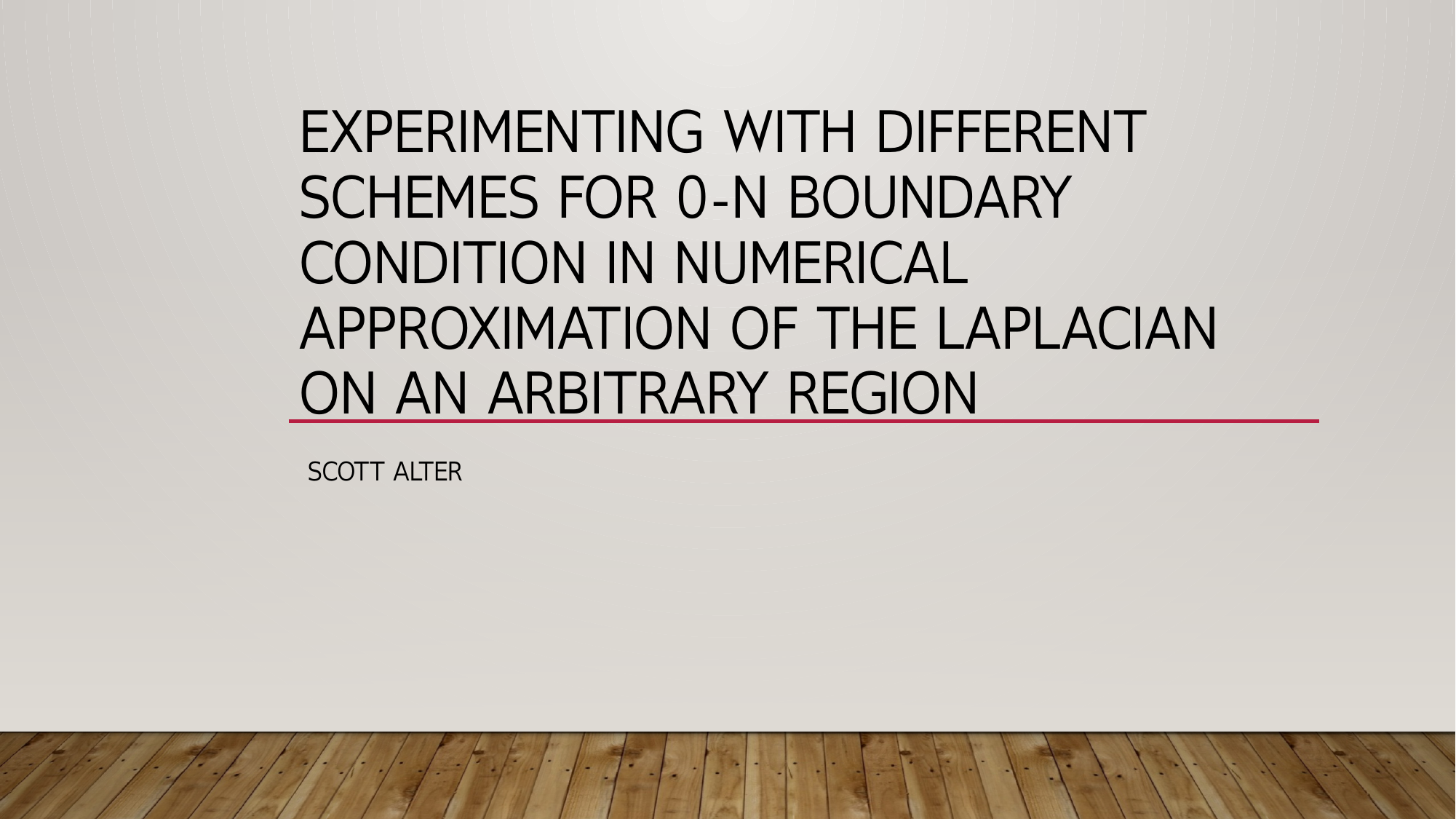

# Experimenting with different schemes for 0-N boundary condition in numerical approximation of the Laplacian on an arbitrary region
Scott Alter